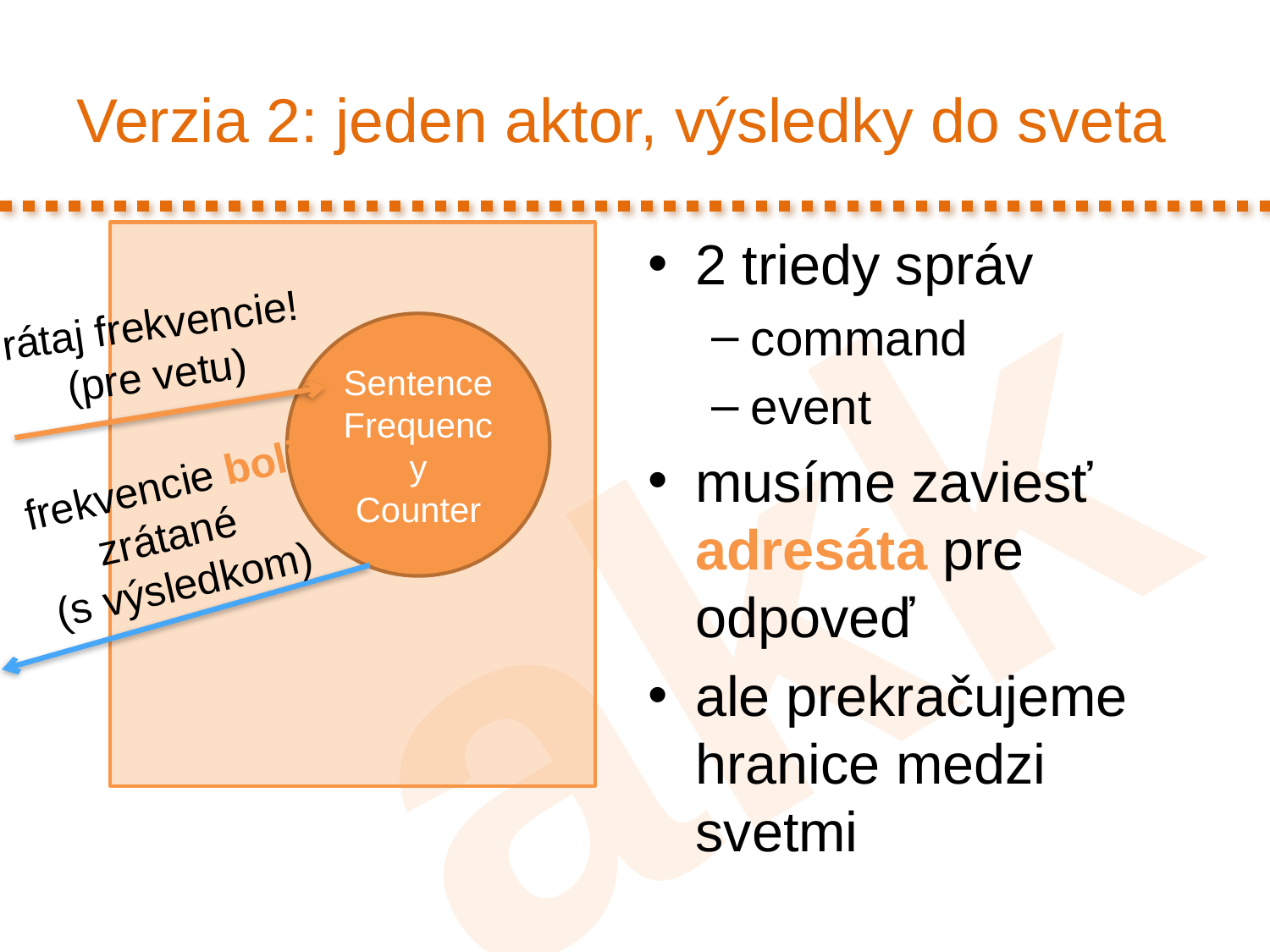

# Verzia 2: jeden aktor, výsledky do sveta

2 triedy správ
command
event
musíme zaviesť adresáta pre odpoveď
ale prekračujeme hranice medzi svetmi
rátaj frekvencie!
(pre vetu)
Sentence
Frequency
Counter
frekvencie boli zrátané
(s výsledkom)